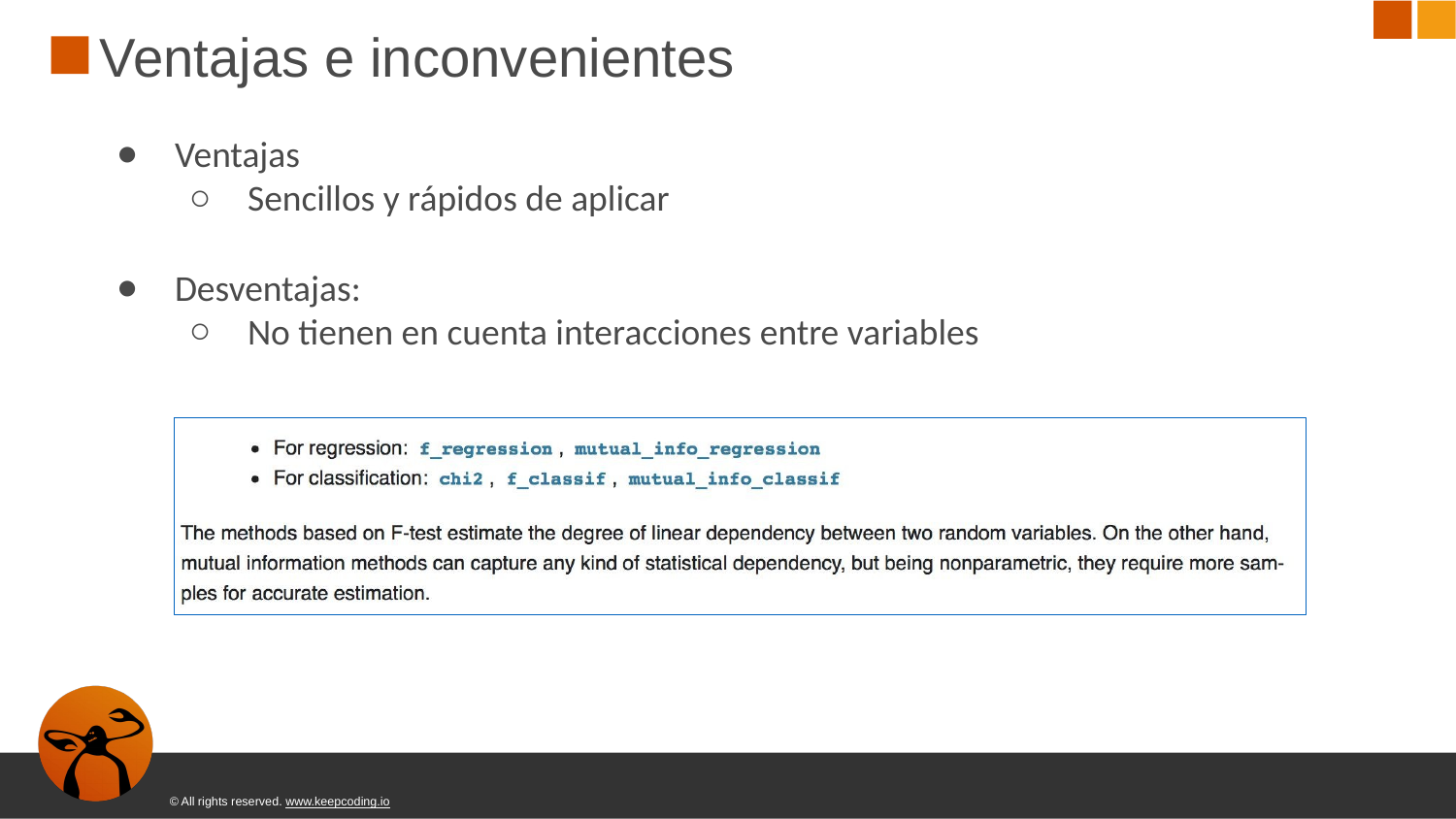

# Ventajas e inconvenientes
Ventajas
Sencillos y rápidos de aplicar

Desventajas:
No tienen en cuenta interacciones entre variables

© All rights reserved. www.keepcoding.io